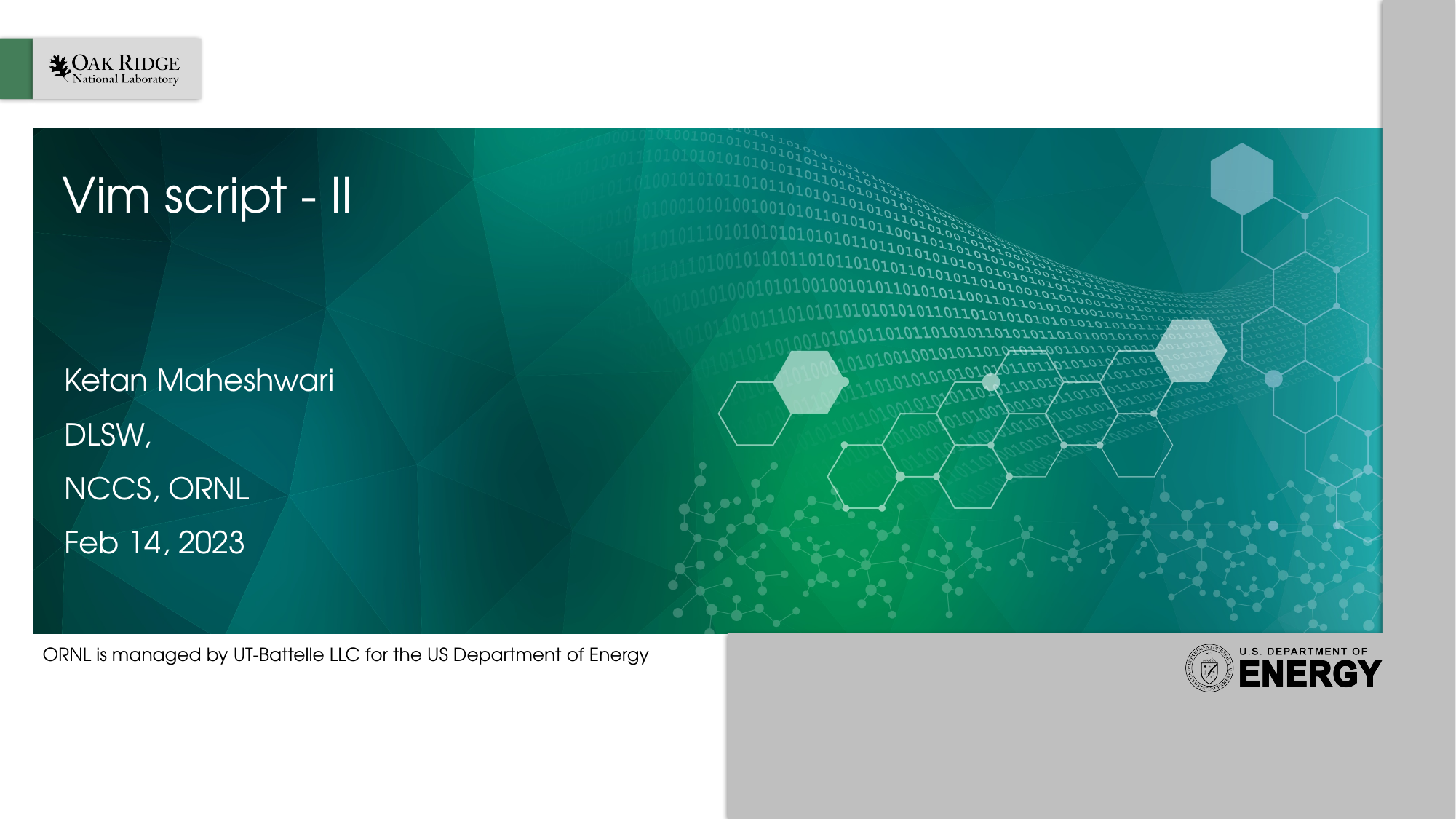

# Vim script - II
Ketan Maheshwari
DLSW,
NCCS, ORNL
Feb 14, 2023